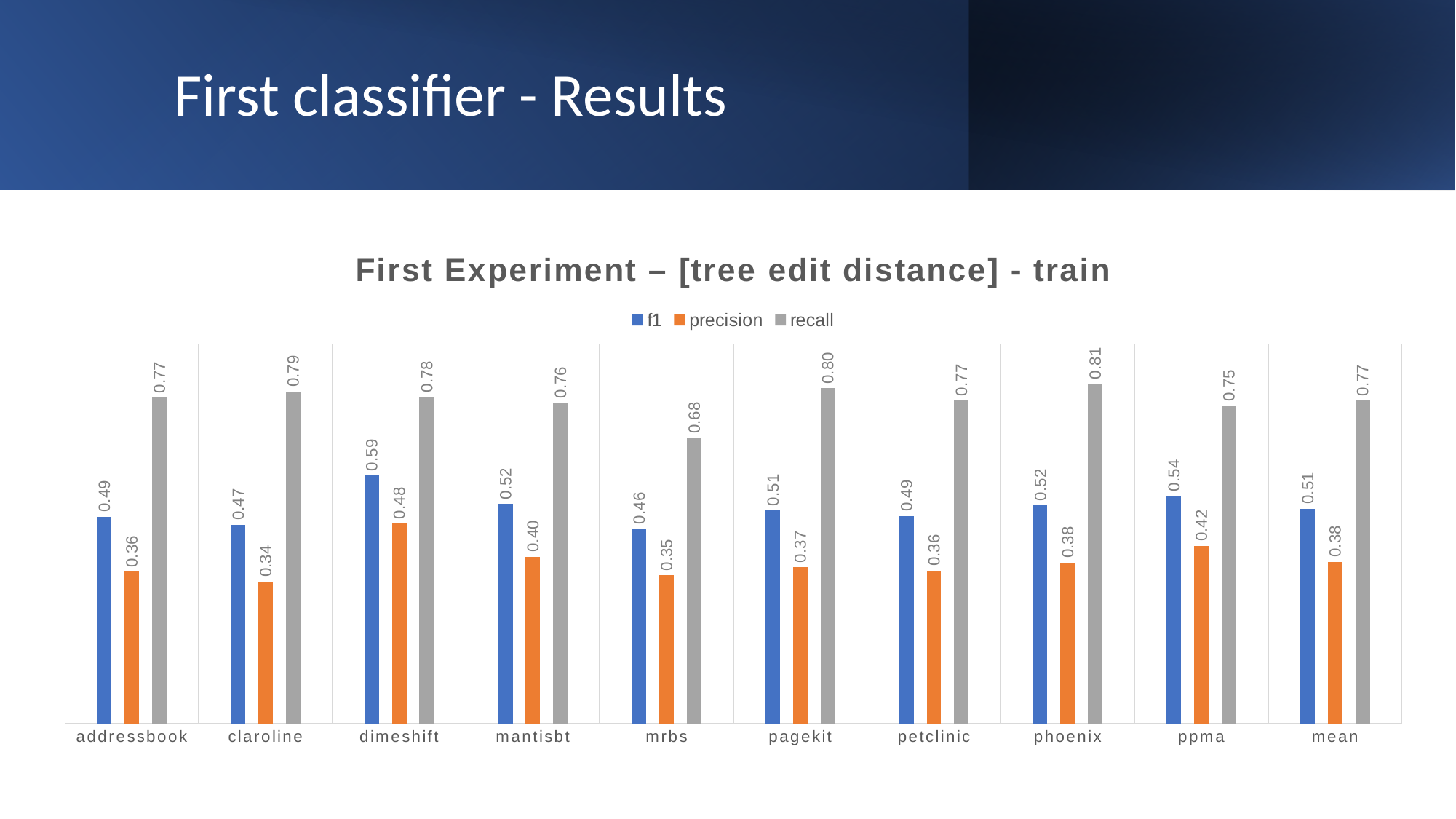

# First classifier - Results

### Chart: First Experiment – [tree edit distance] - train

| Category | f1 | precision | recall |
|---|---|---|---|
| addressbook | 0.491379310344827 | 0.36 | 0.773755656108597 |
| claroline | 0.472049689440993 | 0.336879432624113 | 0.788381742738589 |
| dimeshift | 0.589147286821705 | 0.475 | 0.775510204081632 |
| mantisbt | 0.52112676056338 | 0.396145610278372 | 0.761316872427983 |
| mrbs | 0.463054187192118 | 0.351620947630922 | 0.677884615384615 |
| pagekit | 0.506172839506172 | 0.3710407239819 | 0.796116504854368 |
| petclinic | 0.492517006802721 | 0.362725450901803 | 0.766949152542372 |
| phoenix | 0.518282988871224 | 0.381733021077283 | 0.806930693069307 |
| ppma | 0.540958268933539 | 0.421686746987951 | 0.754310344827586 |
| mean | 0.510520926497409 | 0.384092437053594 | 0.766795087337228 |